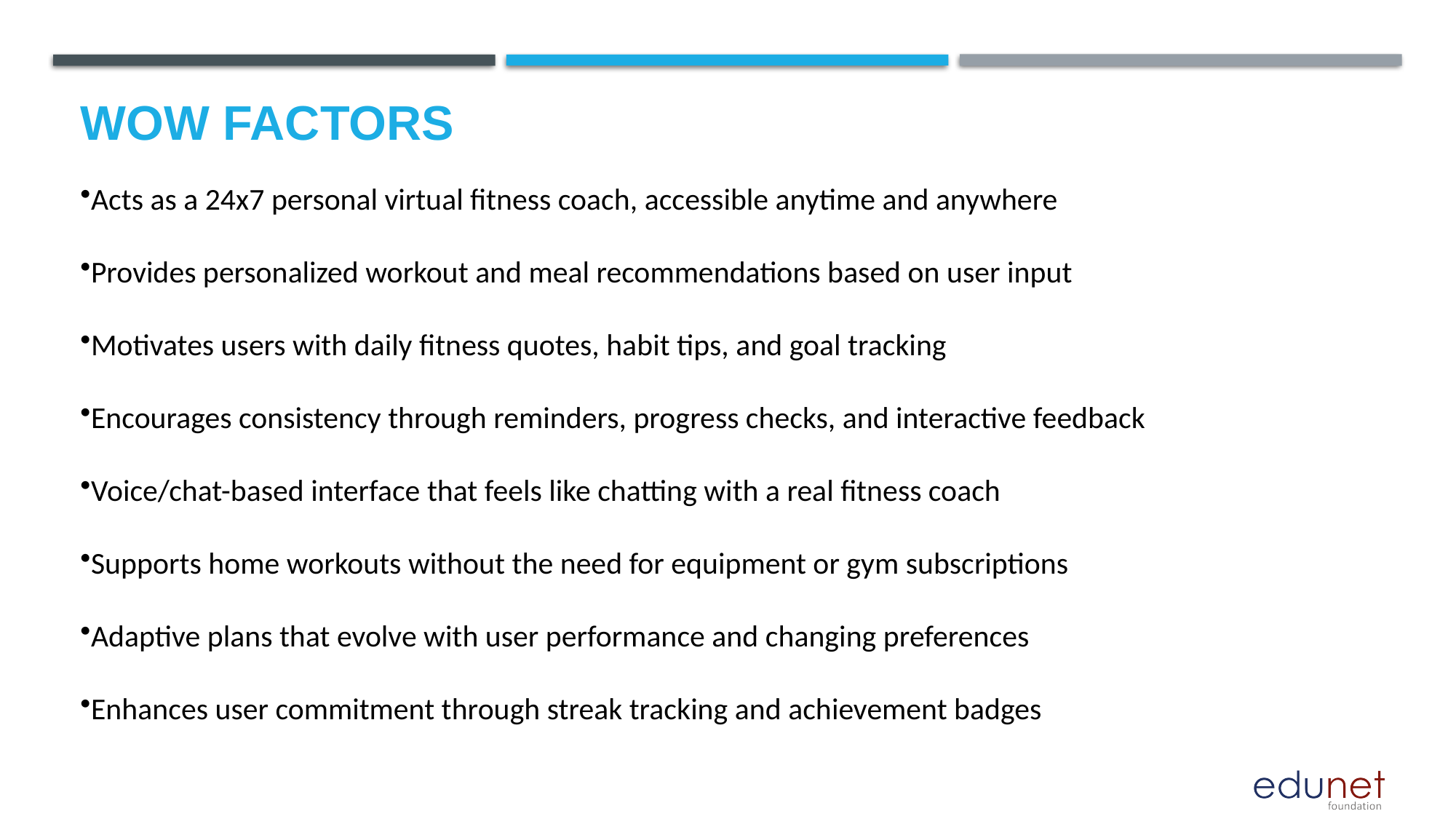

# Wow factors
Acts as a 24x7 personal virtual fitness coach, accessible anytime and anywhere
Provides personalized workout and meal recommendations based on user input
Motivates users with daily fitness quotes, habit tips, and goal tracking
Encourages consistency through reminders, progress checks, and interactive feedback
Voice/chat-based interface that feels like chatting with a real fitness coach
Supports home workouts without the need for equipment or gym subscriptions
Adaptive plans that evolve with user performance and changing preferences
Enhances user commitment through streak tracking and achievement badges